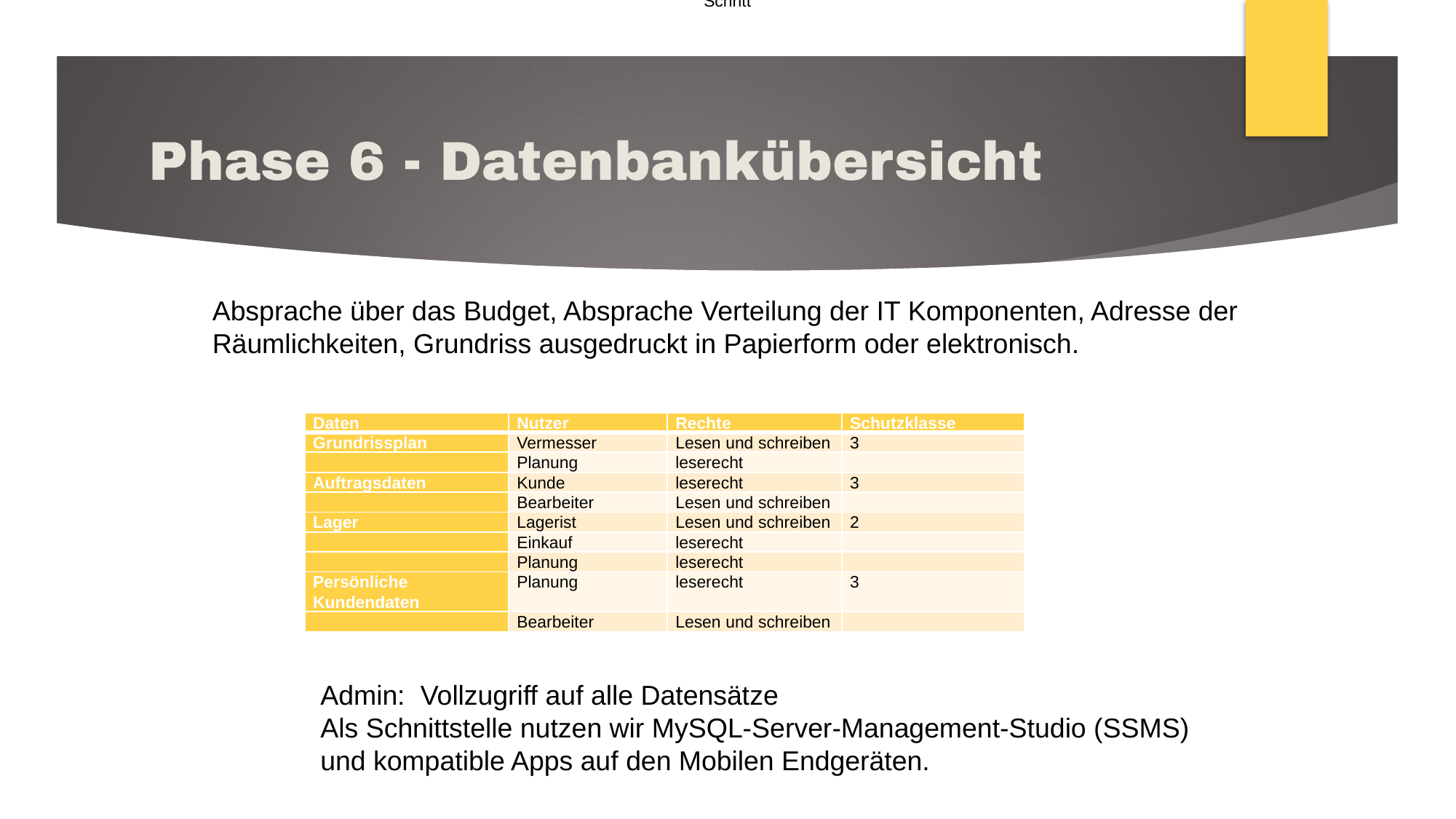

Schritt
# Phase 6 - Datenbankübersicht
Absprache über das Budget, Absprache Verteilung der IT Komponenten, Adresse der Räumlichkeiten, Grundriss ausgedruckt in Papierform oder elektronisch.
| Daten | Nutzer | Rechte | Schutzklasse |
| --- | --- | --- | --- |
| Grundrissplan | Vermesser | Lesen und schreiben | 3 |
|  | Planung | leserecht |  |
| Auftragsdaten | Kunde | leserecht | 3 |
|  | Bearbeiter | Lesen und schreiben |  |
| Lager | Lagerist | Lesen und schreiben | 2 |
|  | Einkauf | leserecht |  |
|  | Planung | leserecht |  |
| Persönliche Kundendaten | Planung | leserecht | 3 |
|  | Bearbeiter | Lesen und schreiben |  |
Admin:  Vollzugriff auf alle Datensätze
Als Schnittstelle nutzen wir MySQL-Server-Management-Studio (SSMS)
und kompatible Apps auf den Mobilen Endgeräten.